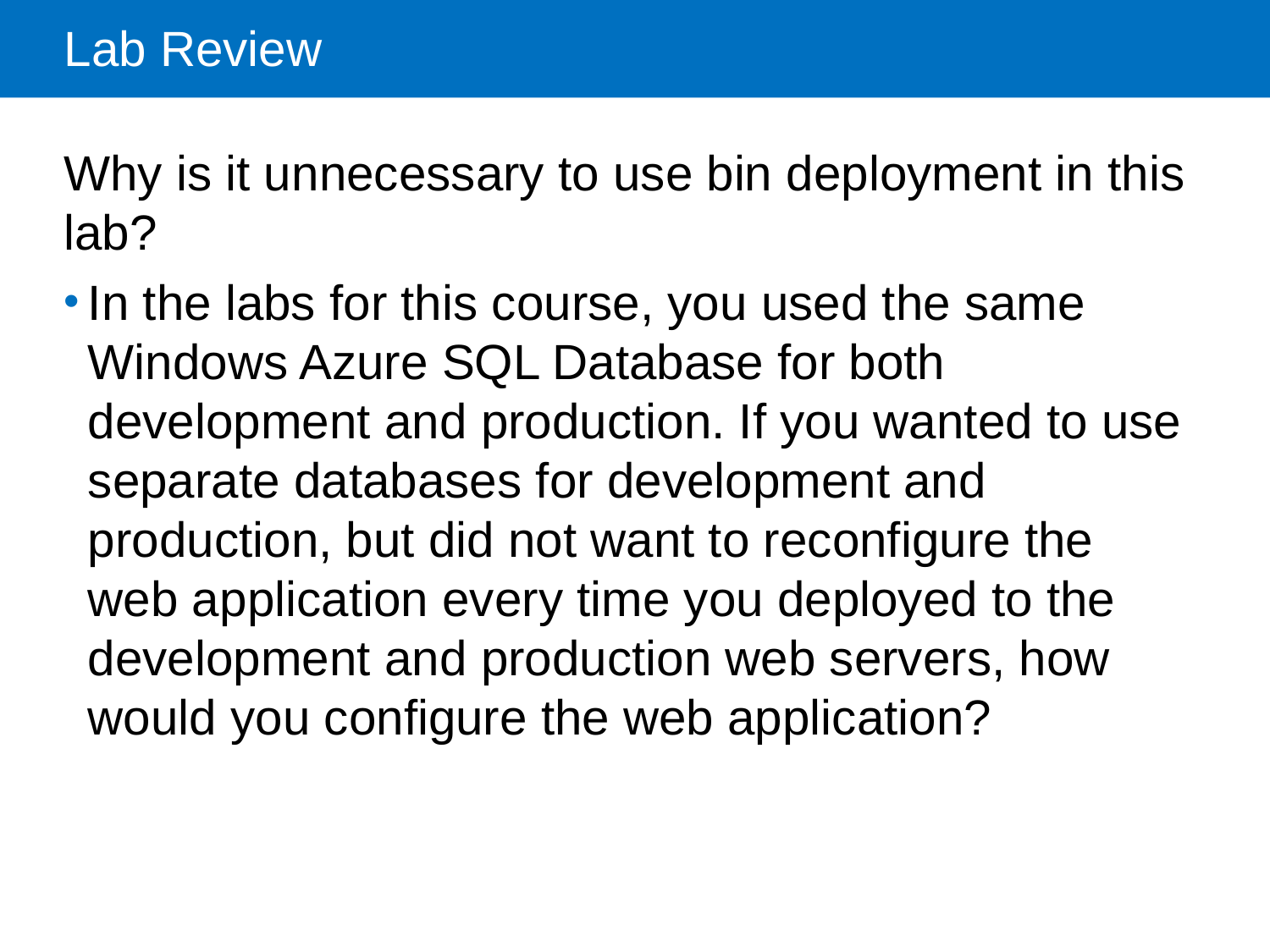

# Lab Review
Why is it unnecessary to use bin deployment in this lab?
In the labs for this course, you used the same Windows Azure SQL Database for both development and production. If you wanted to use separate databases for development and production, but did not want to reconfigure the web application every time you deployed to the development and production web servers, how would you configure the web application?